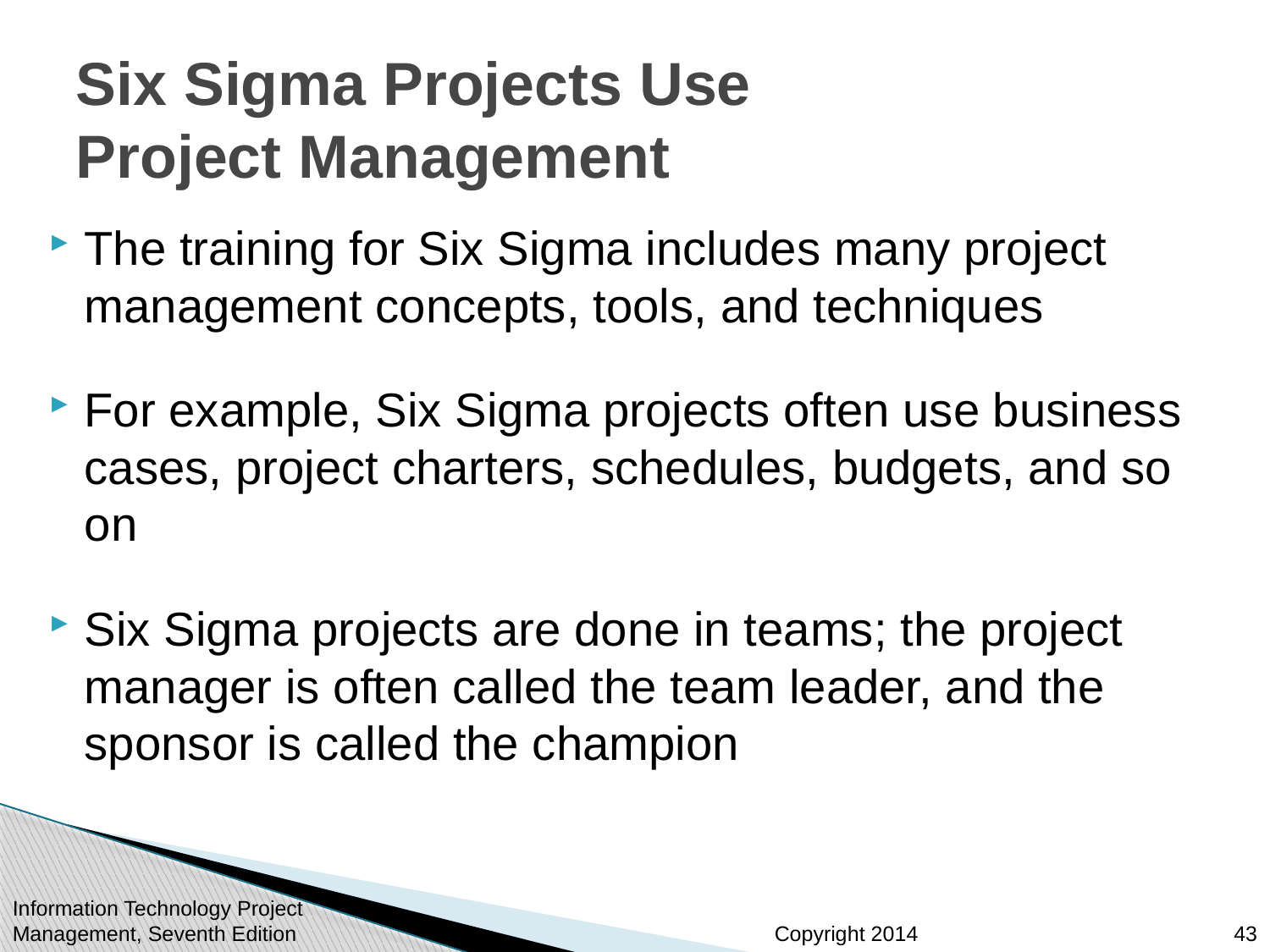

# Six Sigma Projects Use Project Management
The training for Six Sigma includes many project management concepts, tools, and techniques
For example, Six Sigma projects often use business cases, project charters, schedules, budgets, and so on
Six Sigma projects are done in teams; the project manager is often called the team leader, and the sponsor is called the champion

Information Technology Project Management, Seventh Edition
43